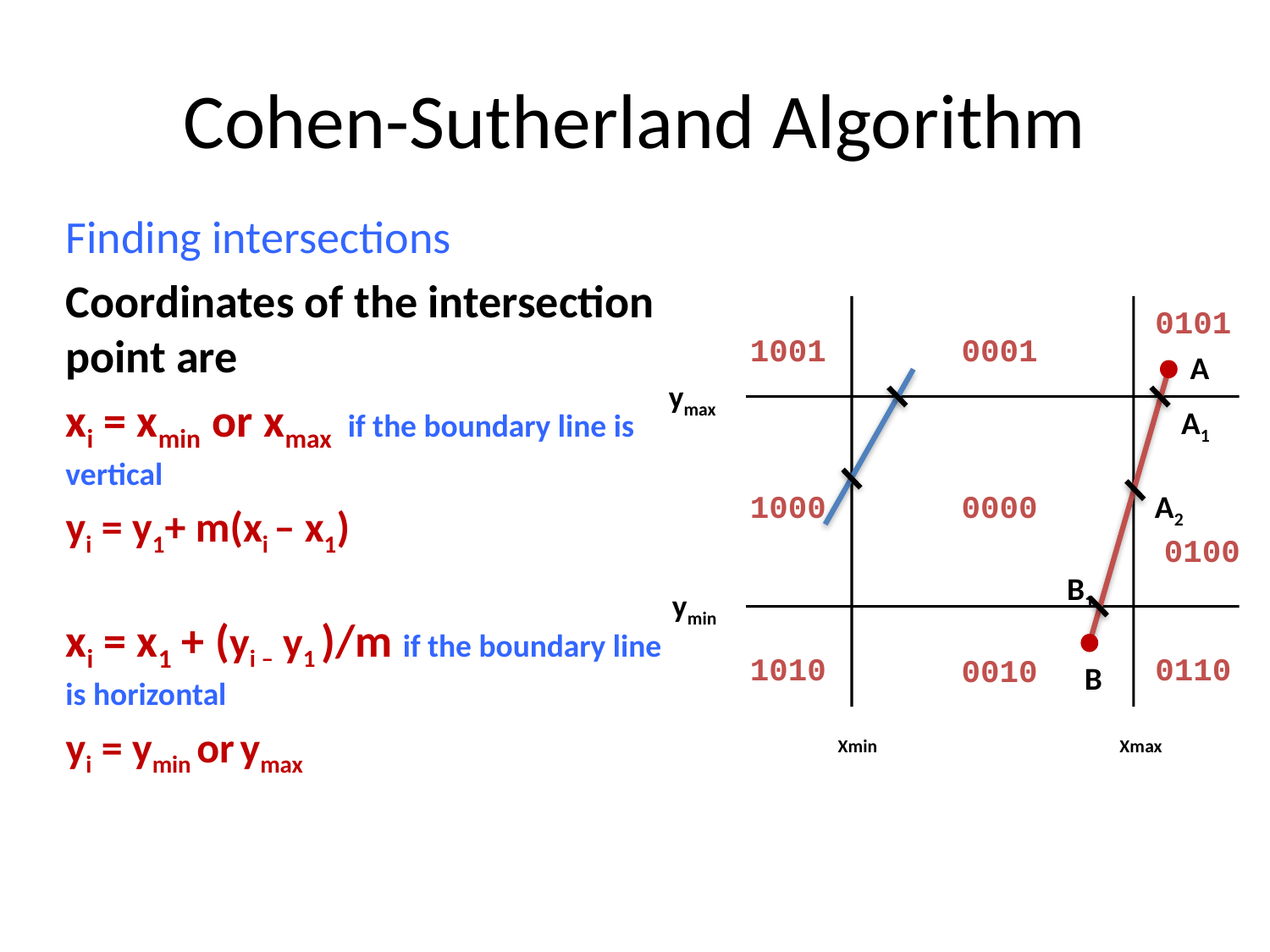

# Cohen-Sutherland Algorithm
Finding intersections
Coordinates of the intersection point are
xi = xmin  or xmax  if the boundary line is vertical
yi = y1+ m(xi – x1)

xi = x1 + (yi – y1 )/m if the boundary line is horizontal
yi = ymin or ymax

0101
1001
0001
A

A1
A2
0000
1000
0100
B1
ymin

0110
1010
0010
B
Xmin
Xmax
ymax